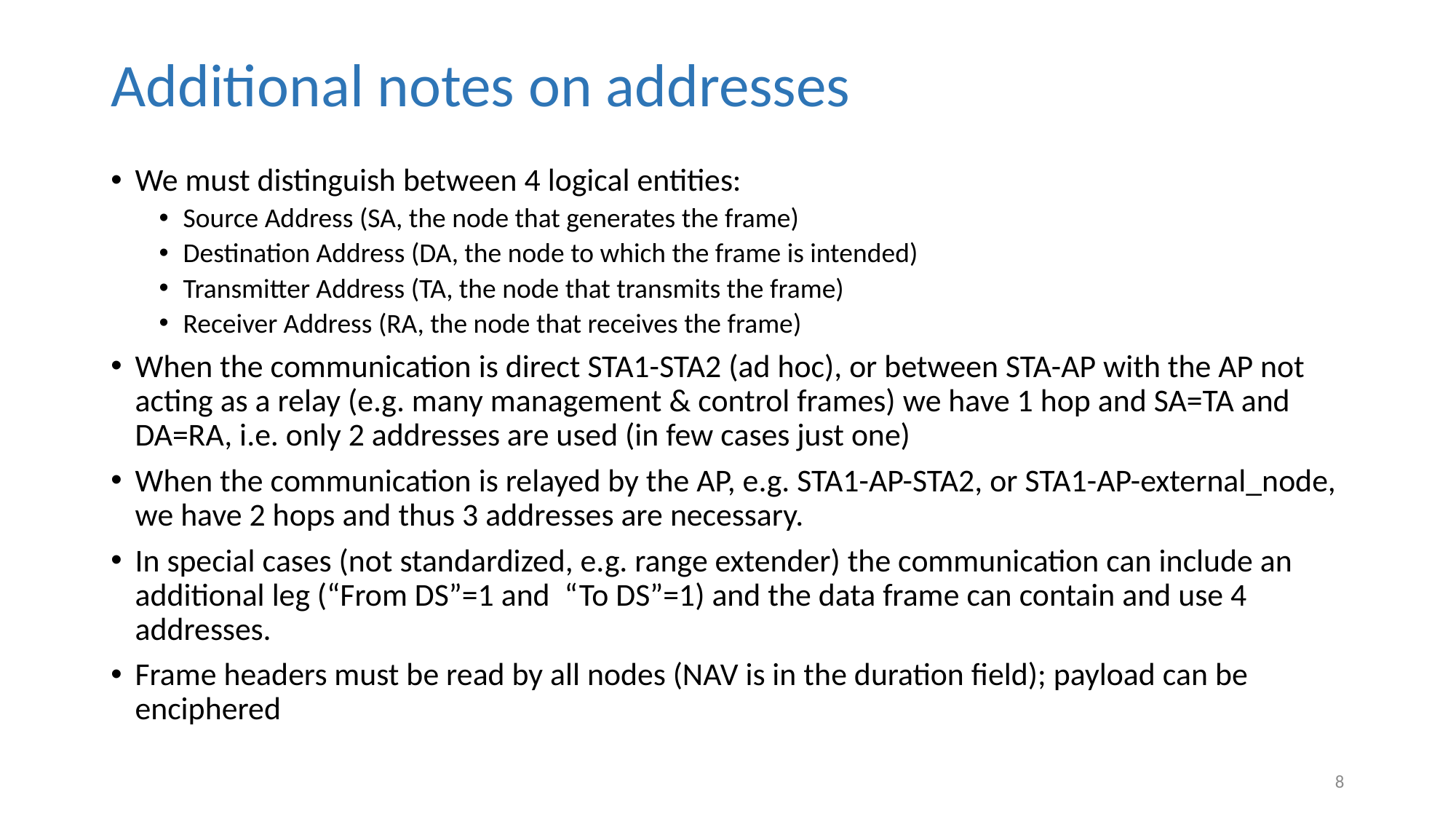

# Additional notes on addresses
We must distinguish between 4 logical entities:
Source Address (SA, the node that generates the frame)
Destination Address (DA, the node to which the frame is intended)
Transmitter Address (TA, the node that transmits the frame)
Receiver Address (RA, the node that receives the frame)
When the communication is direct STA1-STA2 (ad hoc), or between STA-AP with the AP not acting as a relay (e.g. many management & control frames) we have 1 hop and SA=TA and DA=RA, i.e. only 2 addresses are used (in few cases just one)
When the communication is relayed by the AP, e.g. STA1-AP-STA2, or STA1-AP-external_node, we have 2 hops and thus 3 addresses are necessary.
In special cases (not standardized, e.g. range extender) the communication can include an additional leg (“From DS”=1 and  “To DS”=1) and the data frame can contain and use 4 addresses.
Frame headers must be read by all nodes (NAV is in the duration field); payload can be enciphered
8